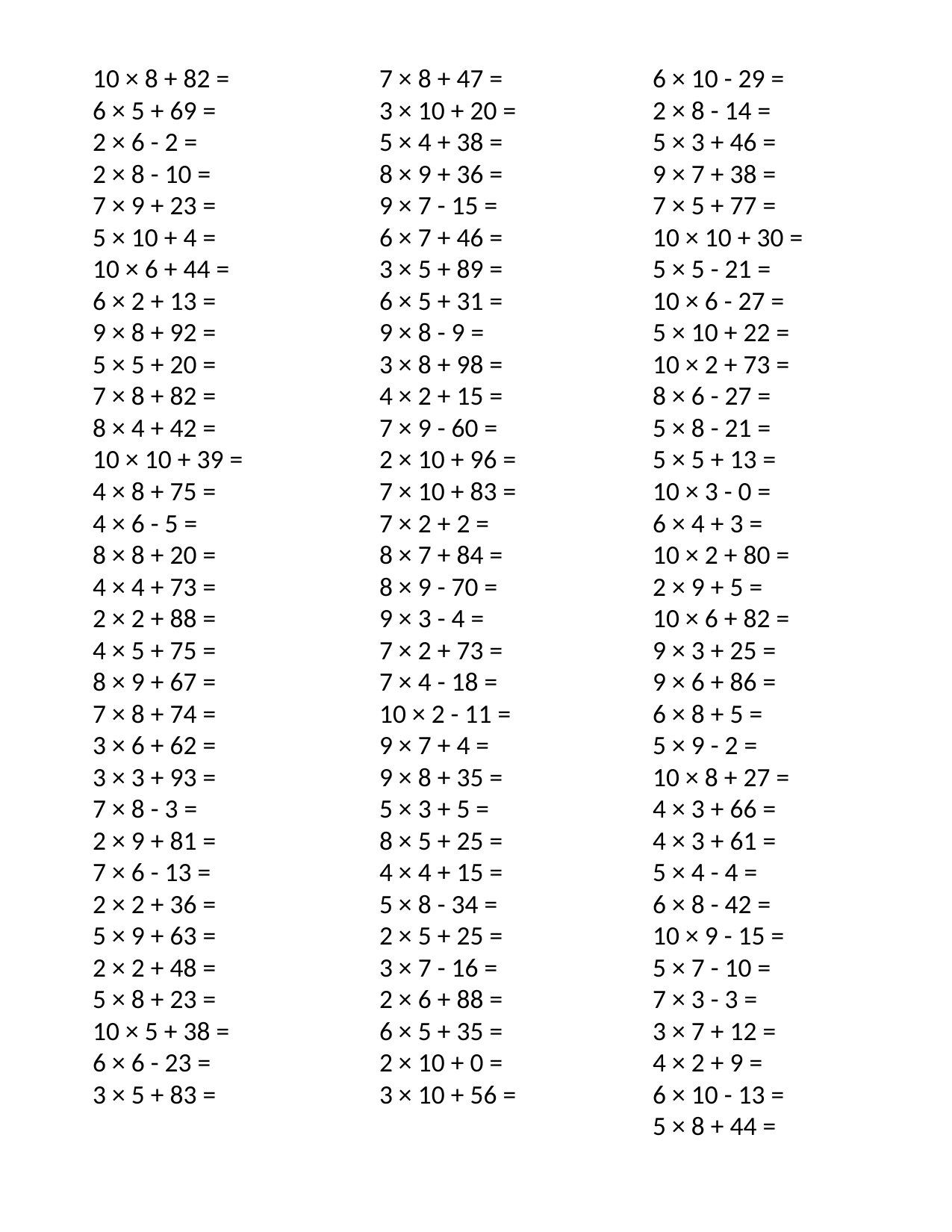

10 × 8 + 82 =
6 × 5 + 69 =
2 × 6 - 2 =
2 × 8 - 10 =
7 × 9 + 23 =
5 × 10 + 4 =
10 × 6 + 44 =
6 × 2 + 13 =
9 × 8 + 92 =
5 × 5 + 20 =
7 × 8 + 82 =
8 × 4 + 42 =
10 × 10 + 39 =
4 × 8 + 75 =
4 × 6 - 5 =
8 × 8 + 20 =
4 × 4 + 73 =
2 × 2 + 88 =
4 × 5 + 75 =
8 × 9 + 67 =
7 × 8 + 74 =
3 × 6 + 62 =
3 × 3 + 93 =
7 × 8 - 3 =
2 × 9 + 81 =
7 × 6 - 13 =
2 × 2 + 36 =
5 × 9 + 63 =
2 × 2 + 48 =
5 × 8 + 23 =
10 × 5 + 38 =
6 × 6 - 23 =
3 × 5 + 83 =

7 × 8 + 47 =
3 × 10 + 20 =
5 × 4 + 38 =
8 × 9 + 36 =
9 × 7 - 15 =
6 × 7 + 46 =
3 × 5 + 89 =
6 × 5 + 31 =
9 × 8 - 9 =
3 × 8 + 98 =
4 × 2 + 15 =
7 × 9 - 60 =
2 × 10 + 96 =
7 × 10 + 83 =
7 × 2 + 2 =
8 × 7 + 84 =
8 × 9 - 70 =
9 × 3 - 4 =
7 × 2 + 73 =
7 × 4 - 18 =
10 × 2 - 11 =
9 × 7 + 4 =
9 × 8 + 35 =
5 × 3 + 5 =
8 × 5 + 25 =
4 × 4 + 15 =
5 × 8 - 34 =
2 × 5 + 25 =
3 × 7 - 16 =
2 × 6 + 88 =
6 × 5 + 35 =
2 × 10 + 0 =
3 × 10 + 56 =

6 × 10 - 29 =
2 × 8 - 14 =
5 × 3 + 46 =
9 × 7 + 38 =
7 × 5 + 77 =
10 × 10 + 30 =
5 × 5 - 21 =
10 × 6 - 27 =
5 × 10 + 22 =
10 × 2 + 73 =
8 × 6 - 27 =
5 × 8 - 21 =
5 × 5 + 13 =
10 × 3 - 0 =
6 × 4 + 3 =
10 × 2 + 80 =
2 × 9 + 5 =
10 × 6 + 82 =
9 × 3 + 25 =
9 × 6 + 86 =
6 × 8 + 5 =
5 × 9 - 2 =
10 × 8 + 27 =
4 × 3 + 66 =
4 × 3 + 61 =
5 × 4 - 4 =
6 × 8 - 42 =
10 × 9 - 15 =
5 × 7 - 10 =
7 × 3 - 3 =
3 × 7 + 12 =
4 × 2 + 9 =
6 × 10 - 13 =
5 × 8 + 44 =